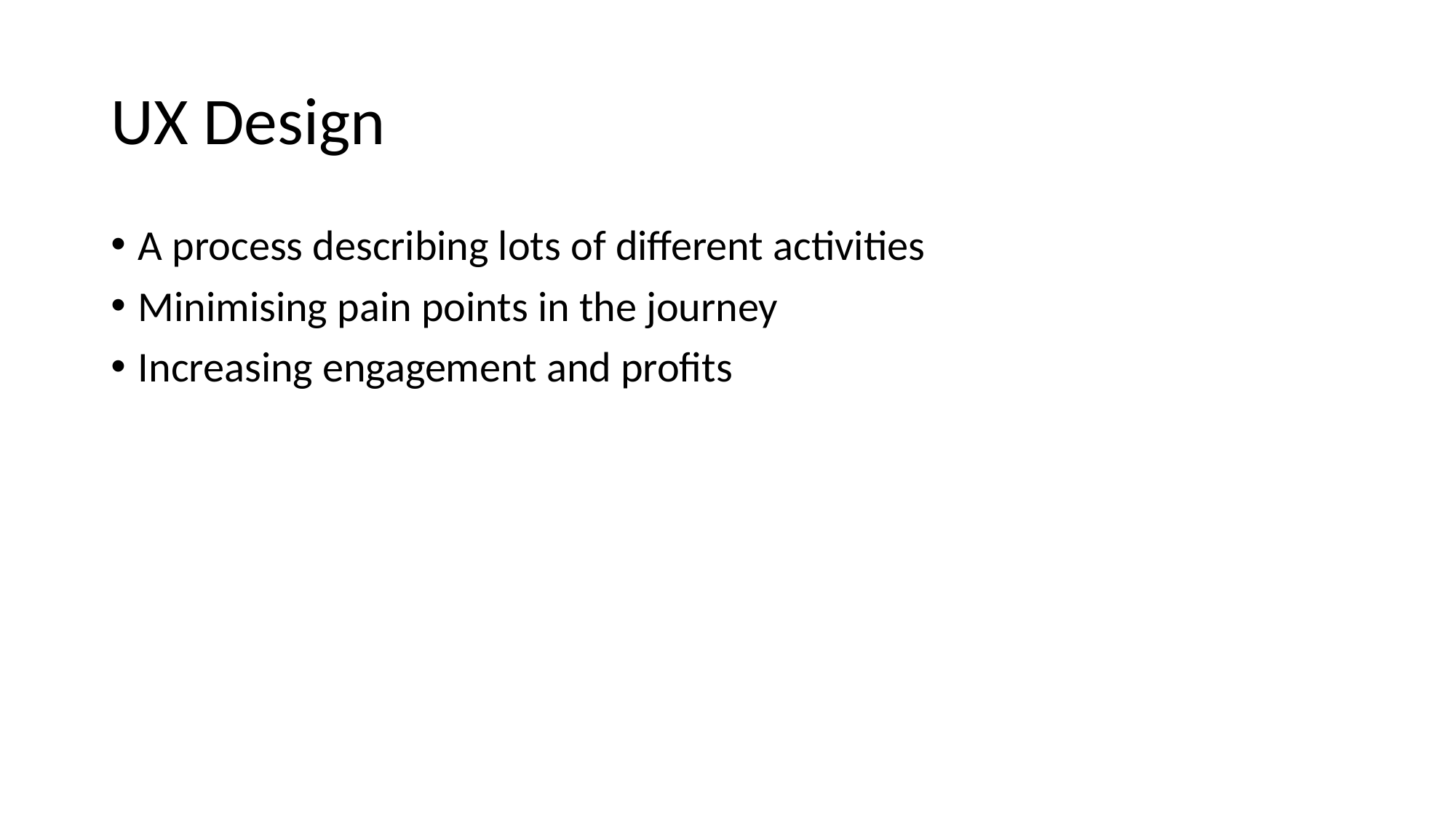

# UX Design
A process describing lots of different activities
Minimising pain points in the journey
Increasing engagement and profits